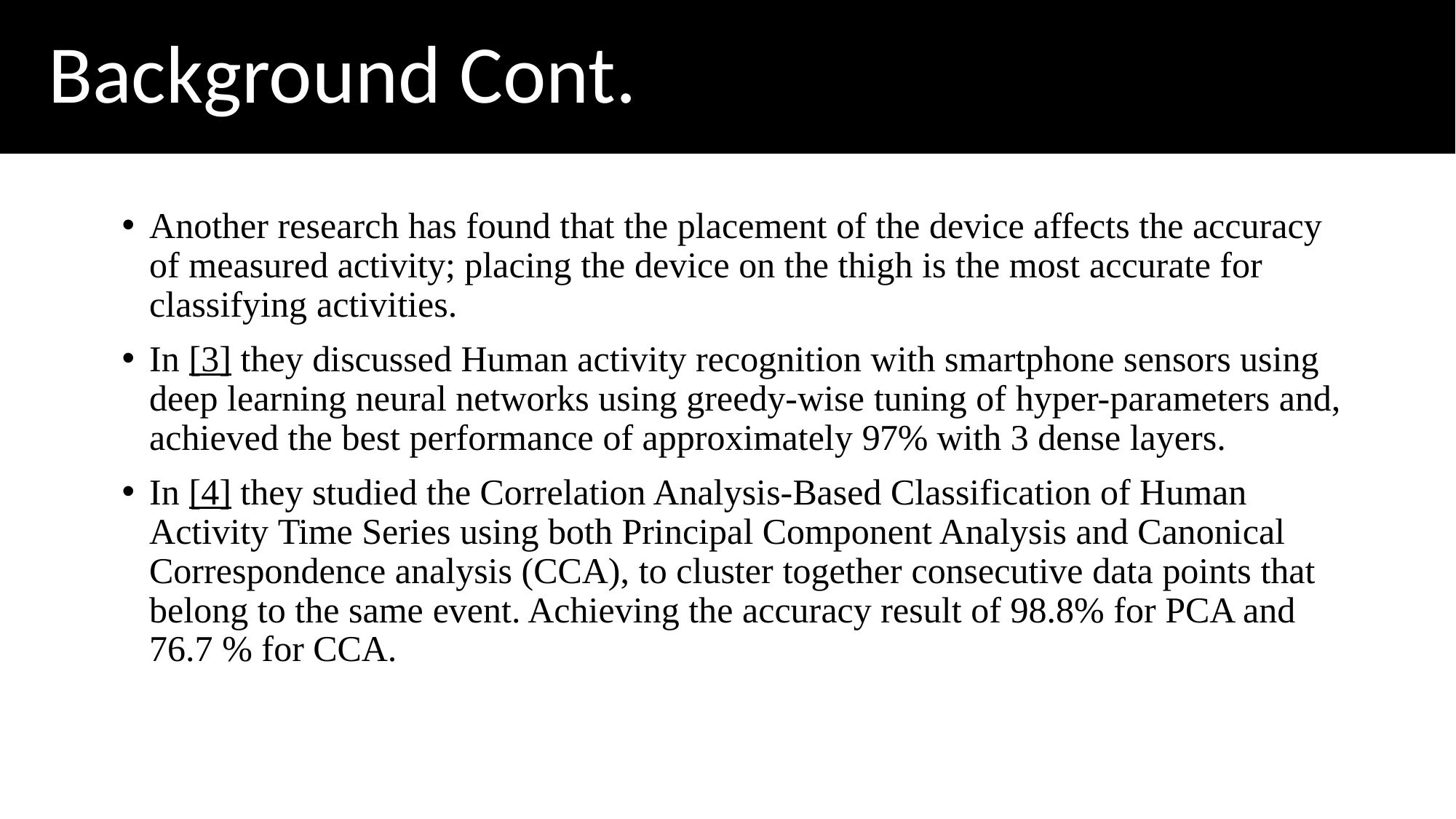

Background Cont.
# 1) Data
Another research has found that the placement of the device affects the accuracy of measured activity; placing the device on the thigh is the most accurate for classifying activities.
In [3] they discussed Human activity recognition with smartphone sensors using deep learning neural networks using greedy-wise tuning of hyper-parameters and, achieved the best performance of approximately 97% with 3 dense layers.
In [4] they studied the Correlation Analysis-Based Classification of Human Activity Time Series using both Principal Component Analysis and Canonical Correspondence analysis (CCA), to cluster together consecutive data points that belong to the same event. Achieving the accuracy result of 98.8% for PCA and 76.7 % for CCA.